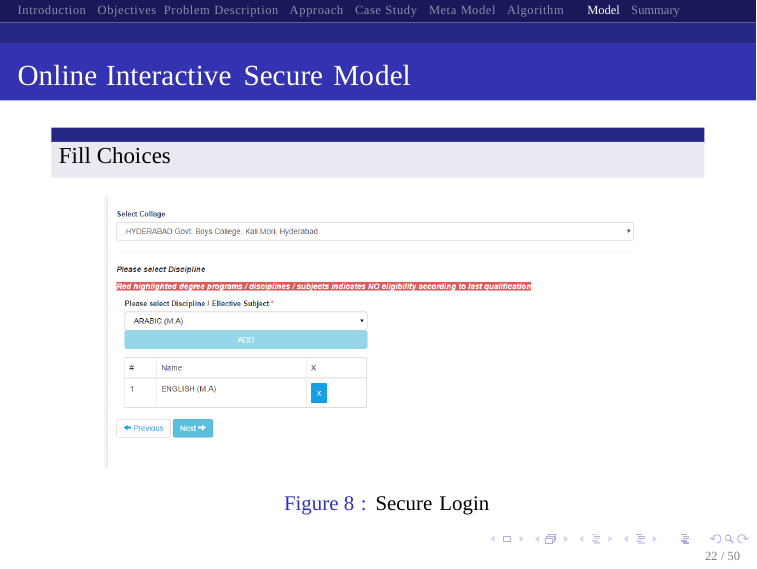

Introduction   Objectives  Problem Description   Approach   Case Study   Meta Model   Algorithm      Model   Summary

Online Interactive Secure Model

Fill Choices

Figure 8 : Secure Login

22 / 50